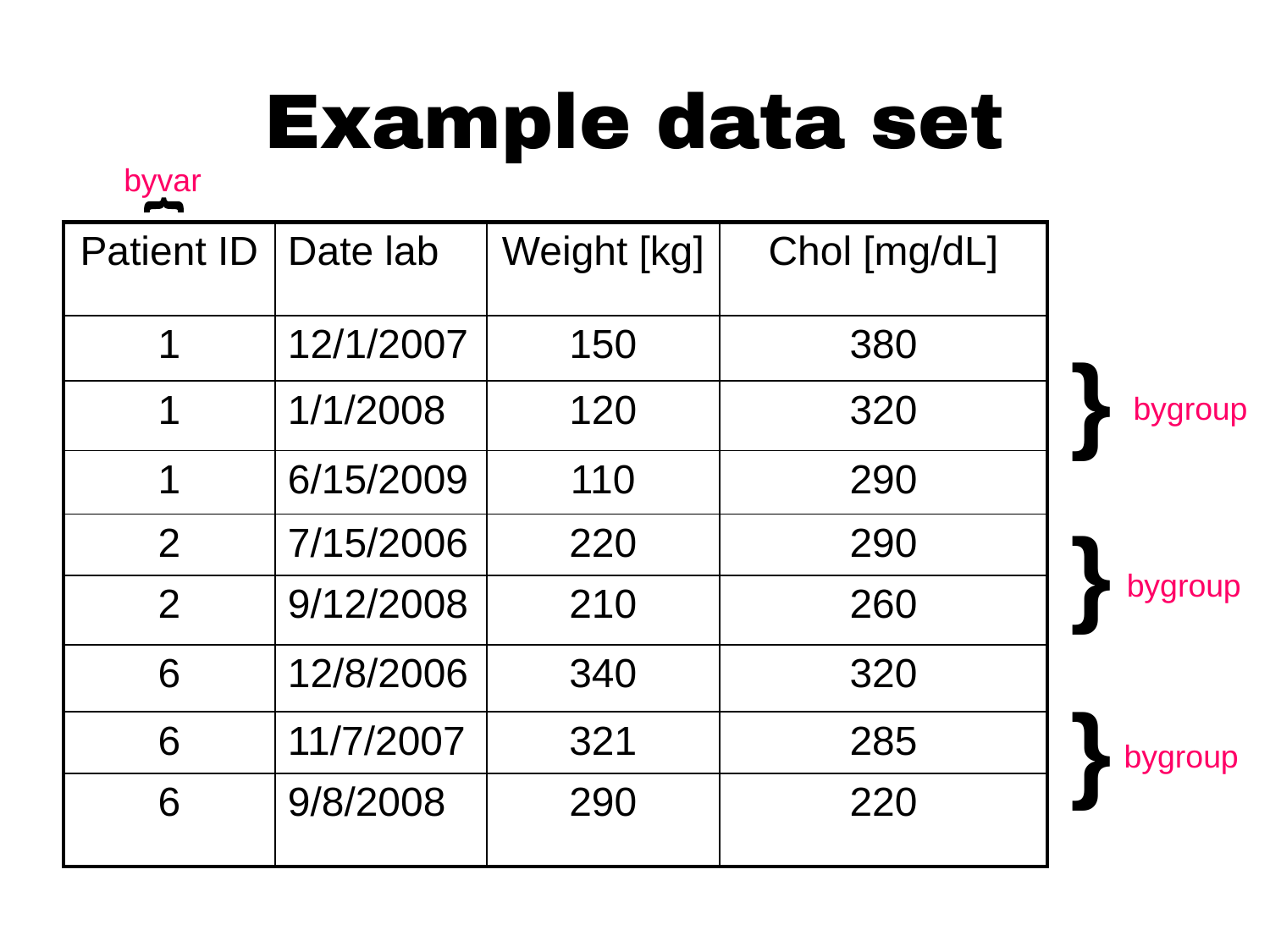

# Example data set
byvar
}
| Patient ID | Date lab | Weight [kg] | Chol [mg/dL] |
| --- | --- | --- | --- |
| 1 | 12/1/2007 | 150 | 380 |
| 1 | 1/1/2008 | 120 | 320 |
| 1 | 6/15/2009 | 110 | 290 |
| 2 | 7/15/2006 | 220 | 290 |
| 2 | 9/12/2008 | 210 | 260 |
| 6 | 12/8/2006 | 340 | 320 |
| 6 | 11/7/2007 | 321 | 285 |
| 6 | 9/8/2008 | 290 | 220 |
}
bygroup
}
bygroup
}
bygroup